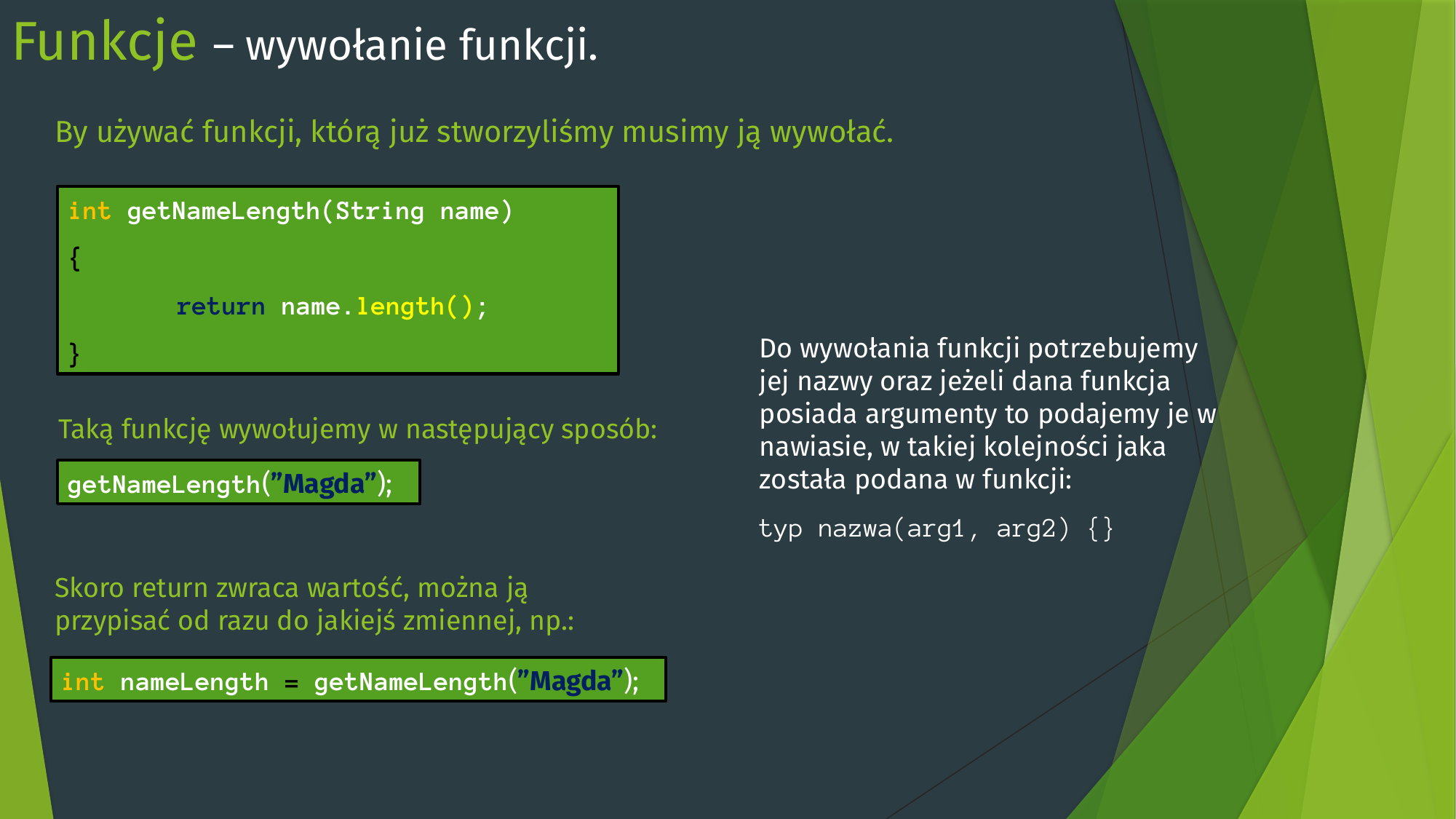

# Funkcje – wywołanie funkcji.
By używać funkcji, którą już stworzyliśmy musimy ją wywołać.
int getNameLength(String name)
{
	return name.length();
}
Do wywołania funkcji potrzebujemy jej nazwy oraz jeżeli dana funkcja posiada argumenty to podajemy je w nawiasie, w takiej kolejności jaka została podana w funkcji:
typ nazwa(arg1, arg2) {}
Taką funkcję wywołujemy w następujący sposób:
getNameLength(”Magda”);
Skoro return zwraca wartość, można ją przypisać od razu do jakiejś zmiennej, np.:
int nameLength = getNameLength(”Magda”);